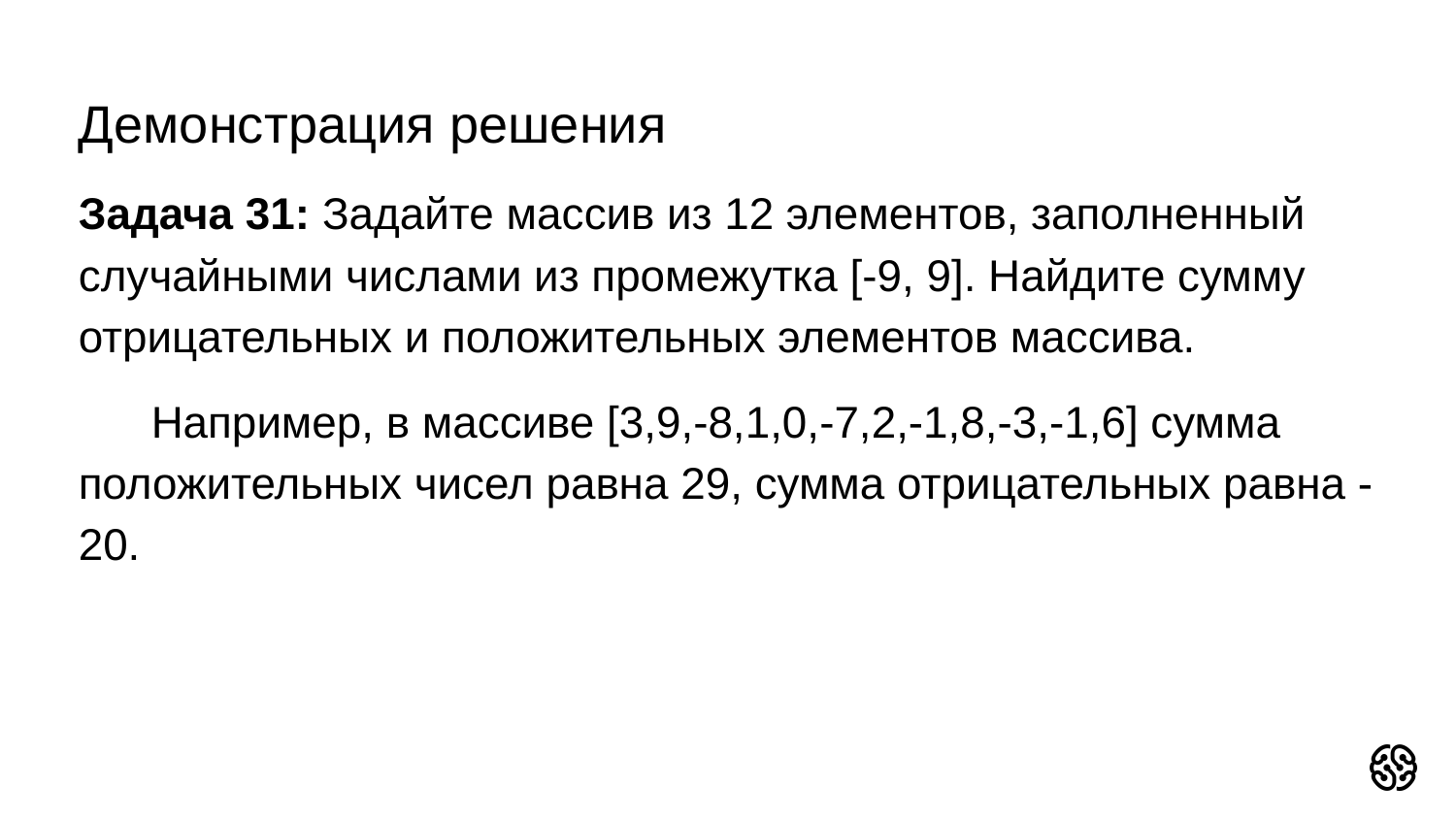

# Демонстрация решения
Задача 31: Задайте массив из 12 элементов, заполненный случайными числами из промежутка [-9, 9]. Найдите сумму отрицательных и положительных элементов массива.
Например, в массиве [3,9,-8,1,0,-7,2,-1,8,-3,-1,6] сумма положительных чисел равна 29, сумма отрицательных равна -20.